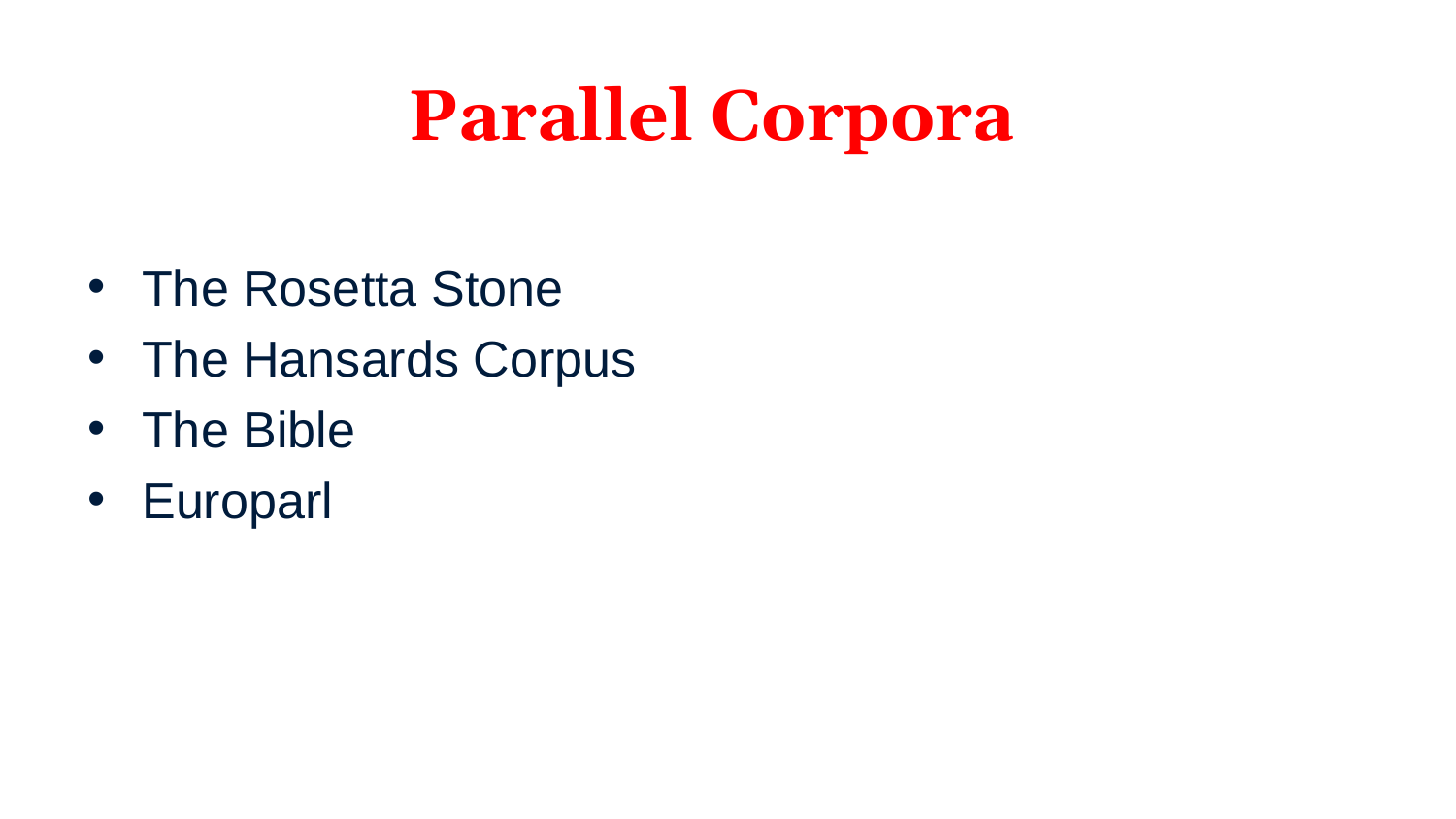

# Parallel Corpora
The Rosetta Stone
The Hansards Corpus
The Bible
Europarl